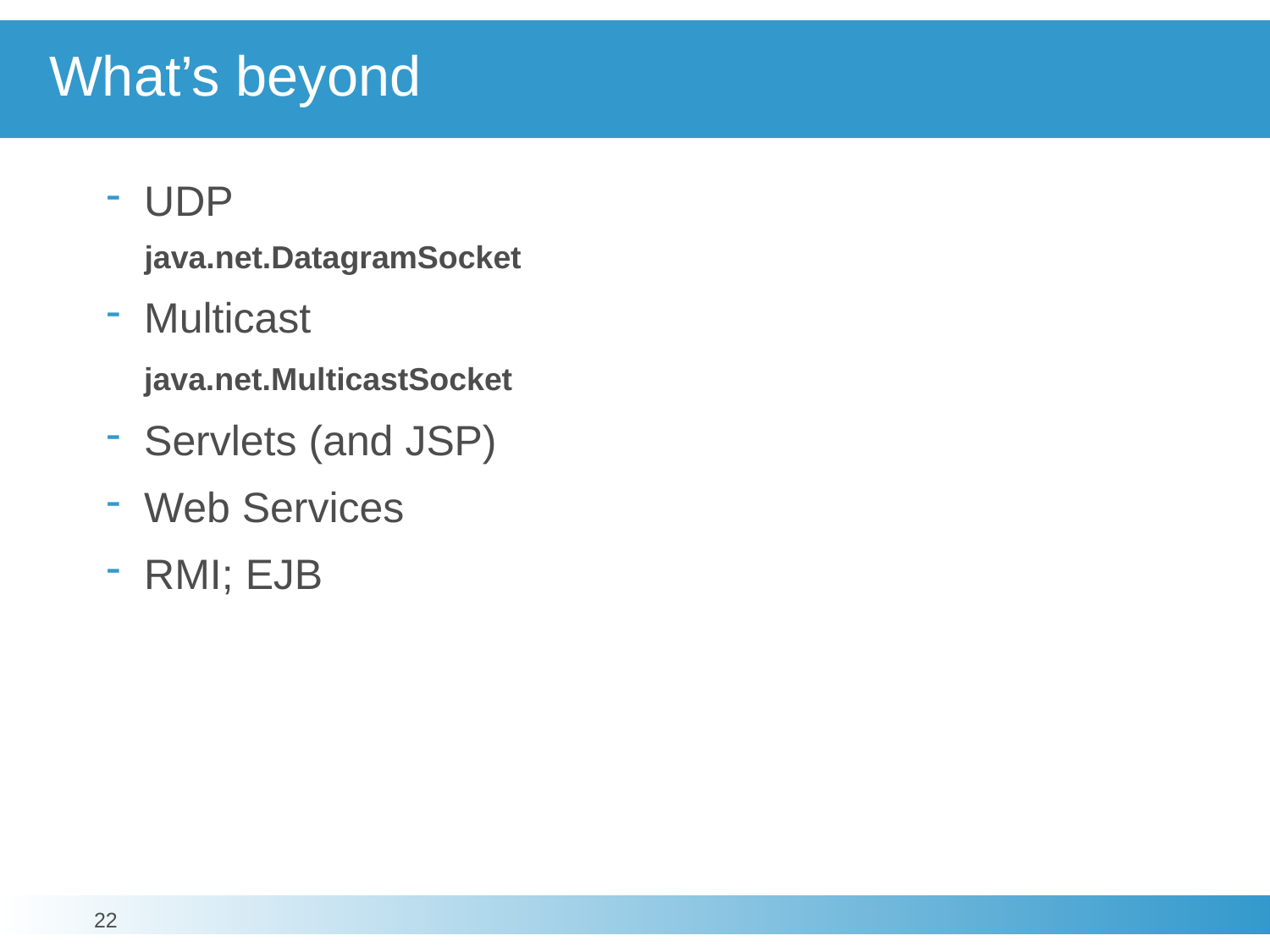

# What’s beyond
UDP
java.net.DatagramSocket
Multicast
	java.net.MulticastSocket
Servlets (and JSP)
Web Services
RMI; EJB

22